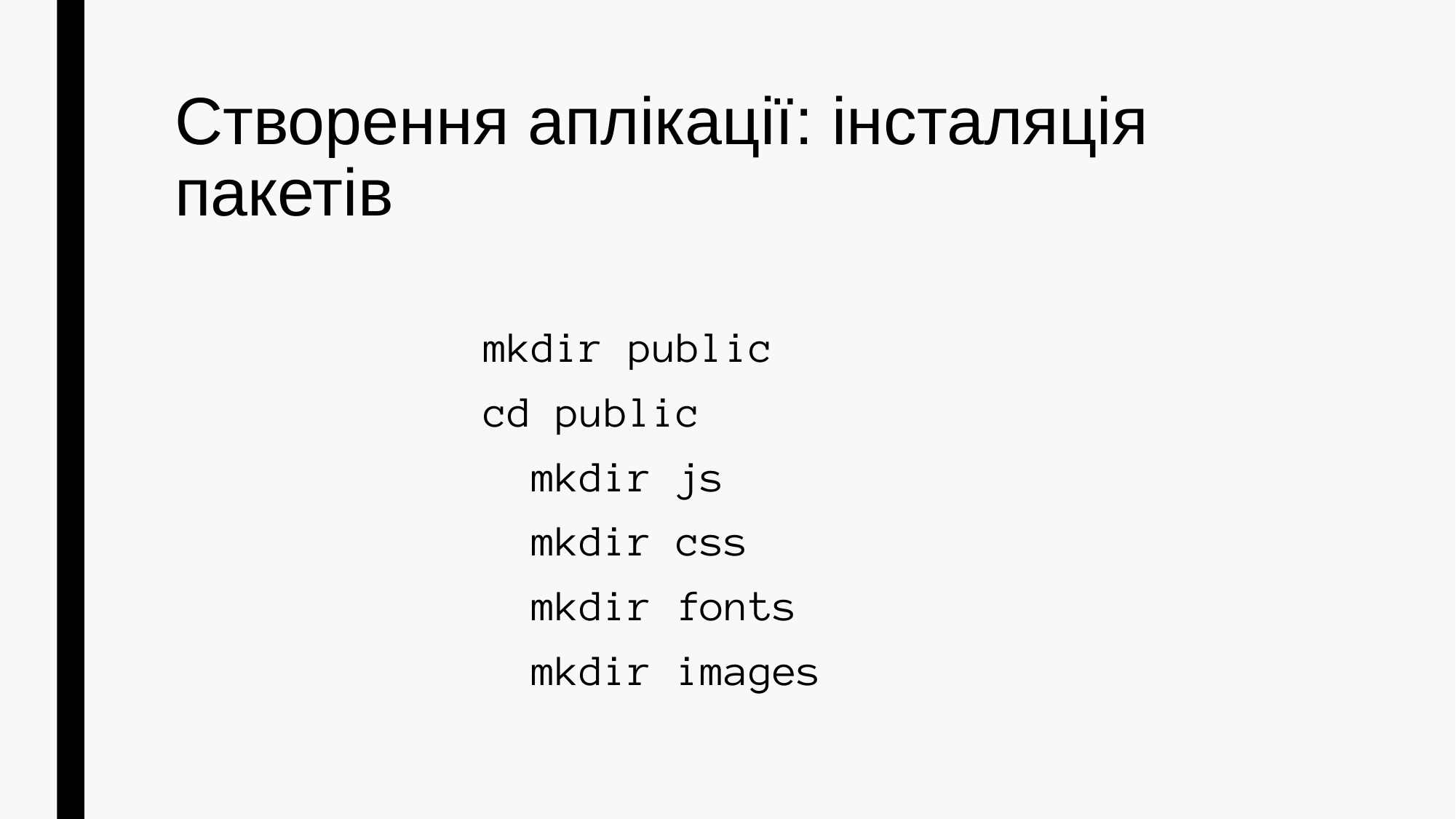

# Створення аплікації: інсталяція пакетів

mkdir public
cd public
  mkdir js
  mkdir css
  mkdir fonts
  mkdir images